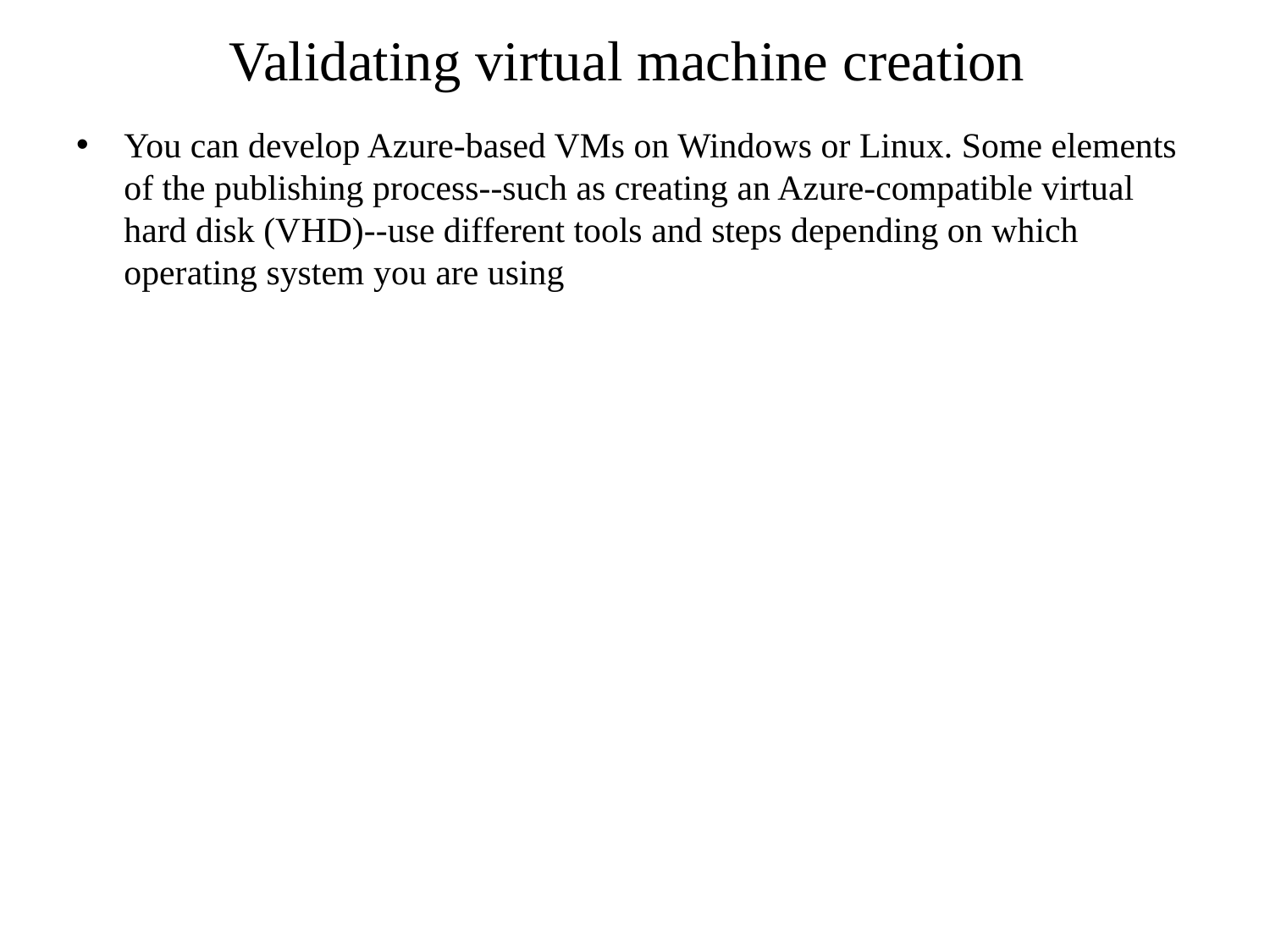

# Validating virtual machine creation
You can develop Azure-based VMs on Windows or Linux. Some elements of the publishing process--such as creating an Azure-compatible virtual hard disk (VHD)--use different tools and steps depending on which operating system you are using